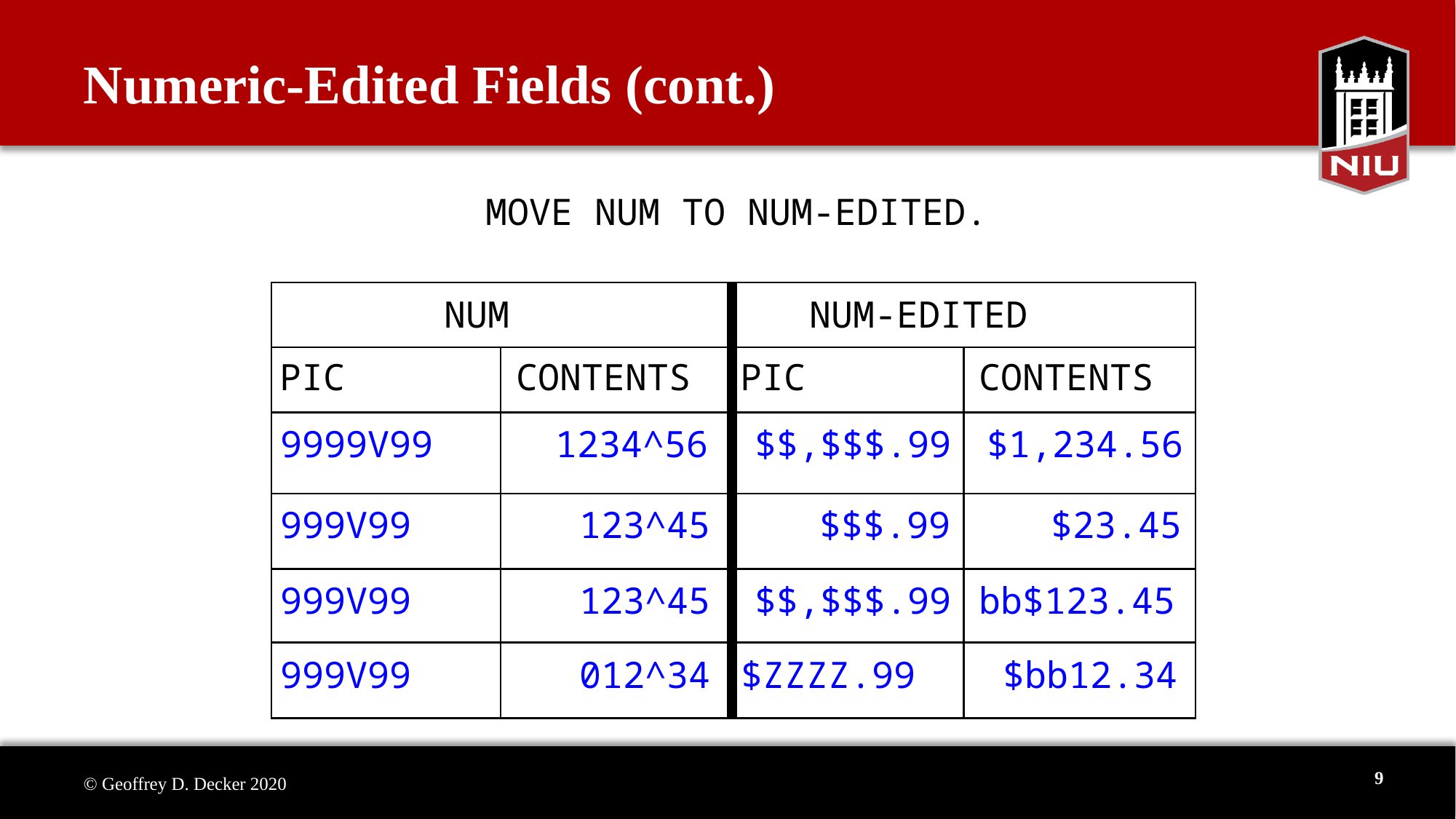

# Numeric-Edited Fields (cont.)
MOVE NUM TO NUM-EDITED.

NUM
NUM-EDITED

PIC
CONTENTS
PIC
CONTENTS

9999V99
1234^56
$$,$$$.99
$1,234.56

999V99
123^45
$$$.99
$23.45

999V99
123^45
$$,$$$.99
bb$123.45

999V99
012^34
$ZZZZ.99
$bb12.34

9
© Geoffrey D. Decker 2020